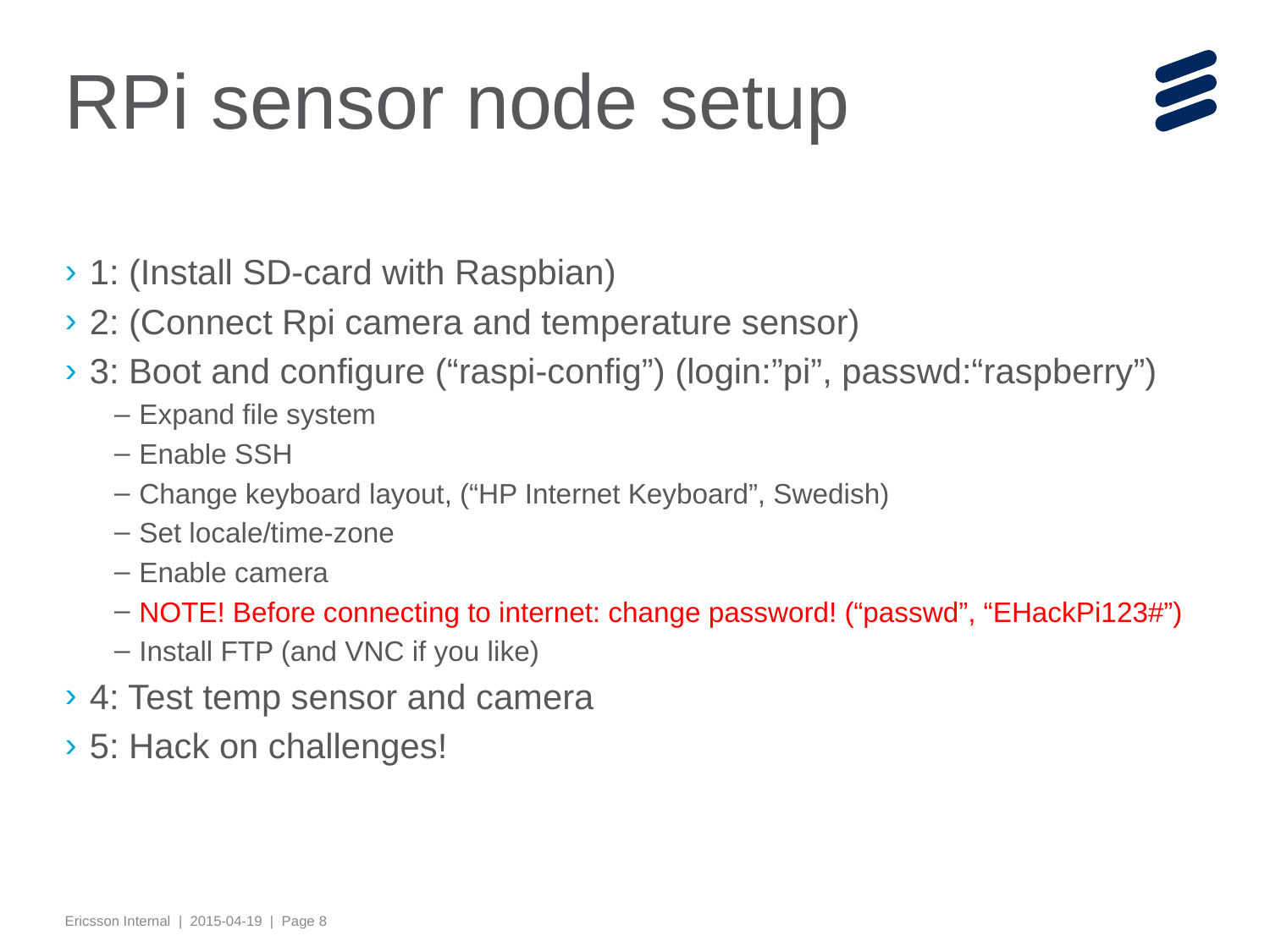

# RPi sensor node setup
1: (Install SD-card with Raspbian)
2: (Connect Rpi camera and temperature sensor)
3: Boot and configure (“raspi-config”) (login:”pi”, passwd:“raspberry”)
Expand file system
Enable SSH
Change keyboard layout, (“HP Internet Keyboard”, Swedish)
Set locale/time-zone
Enable camera
NOTE! Before connecting to internet: change password! (“passwd”, “EHackPi123#”)
Install FTP (and VNC if you like)
4: Test temp sensor and camera
5: Hack on challenges!